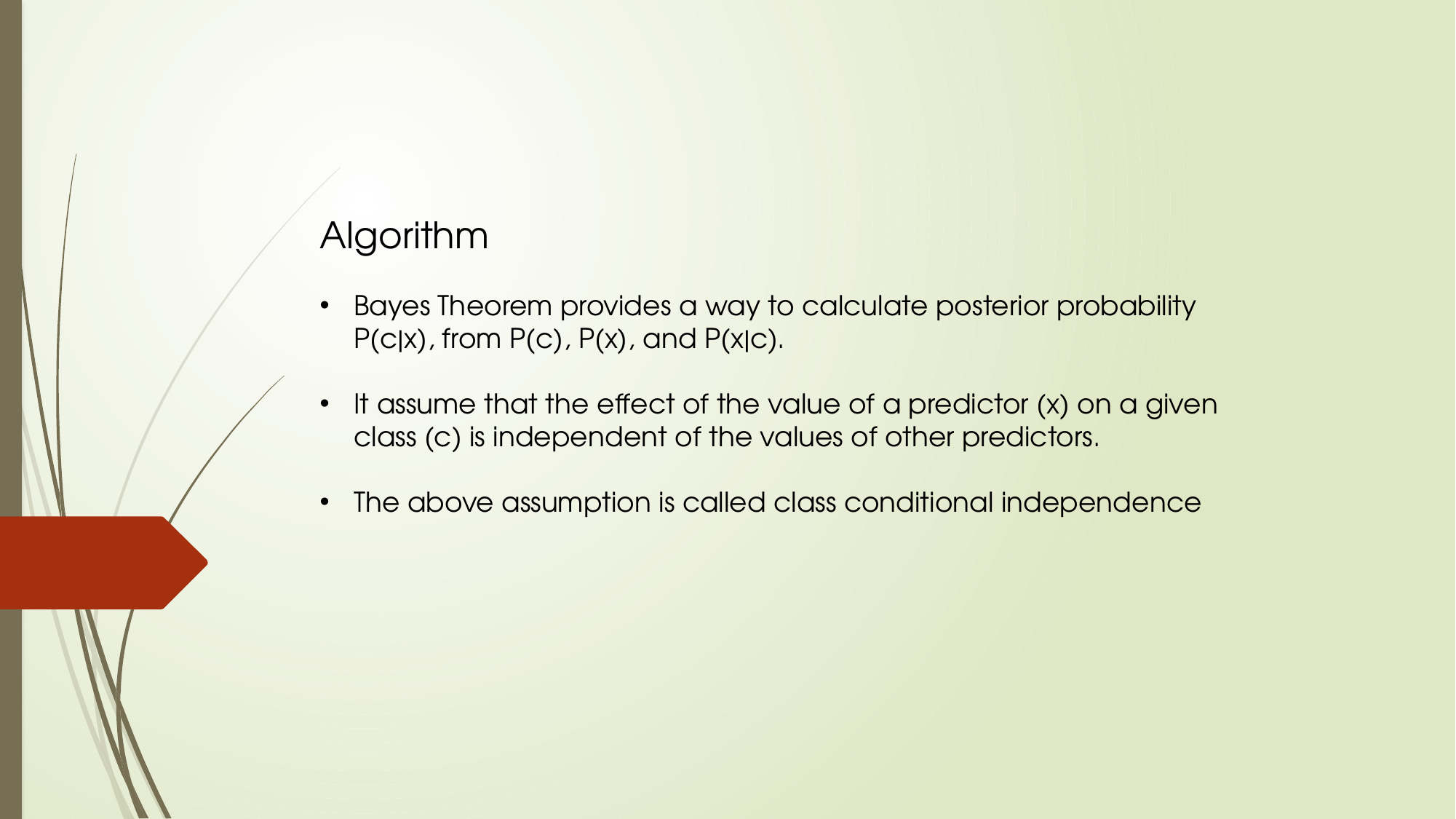

Algorithm

Bayes Theorem provides a way to calculate posterior probability P(c|x), from P(c), P(x), and P(x|c).

It assume that the effect of the value of a predictor (x) on a given class (c) is independent of the values of other predictors.

The above assumption is called class conditional independence